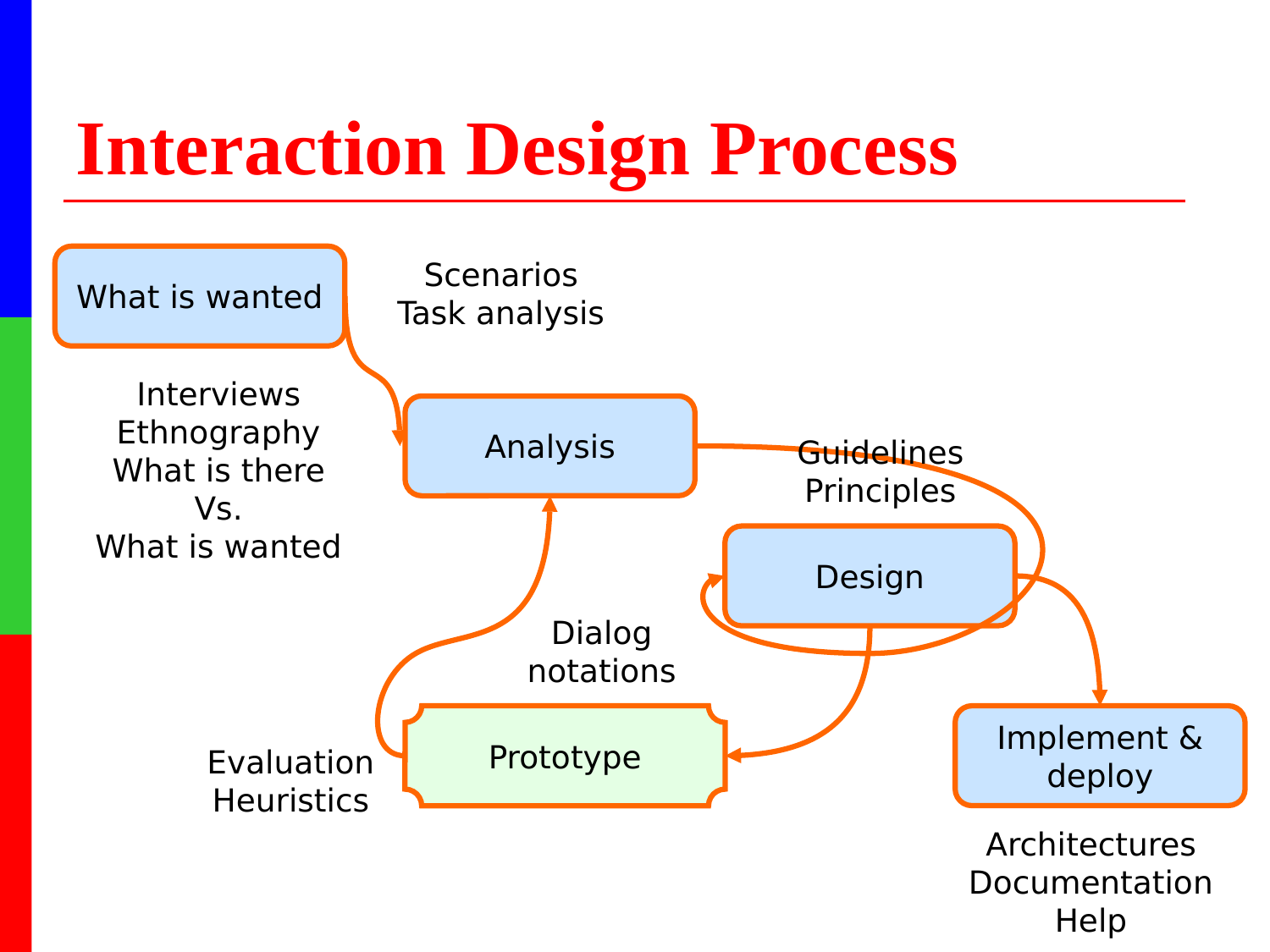

# Interaction Design Process
What is wanted
Scenarios
Task analysis
Interviews
Ethnography
What is there
Vs.
What is wanted
Analysis
Guidelines
Principles
Design
Dialog
notations
Prototype
Implement &
deploy
Evaluation
Heuristics
Architectures
Documentation
Help